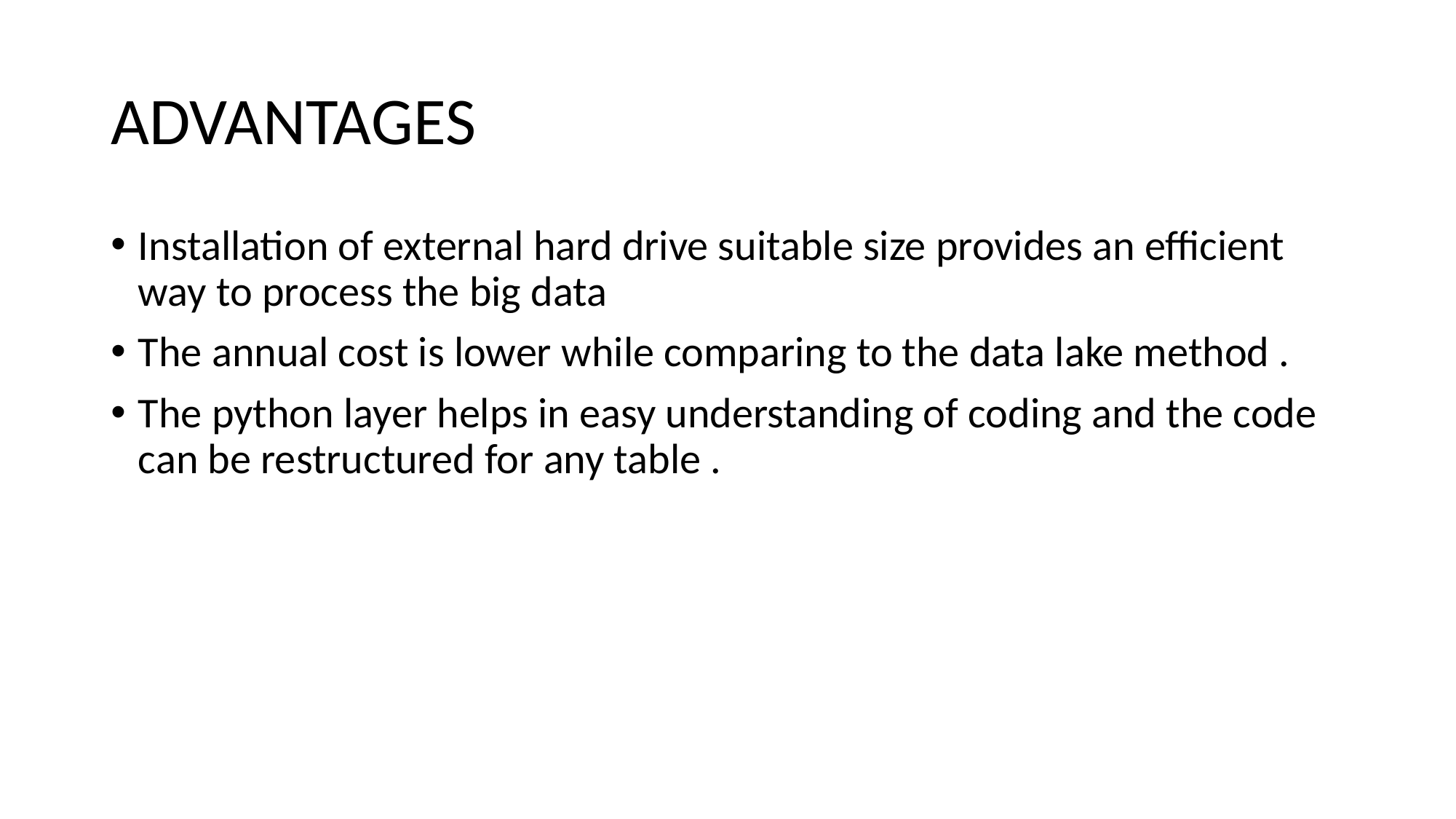

# ADVANTAGES
Installation of external hard drive suitable size provides an efficient way to process the big data
The annual cost is lower while comparing to the data lake method .
The python layer helps in easy understanding of coding and the code can be restructured for any table .